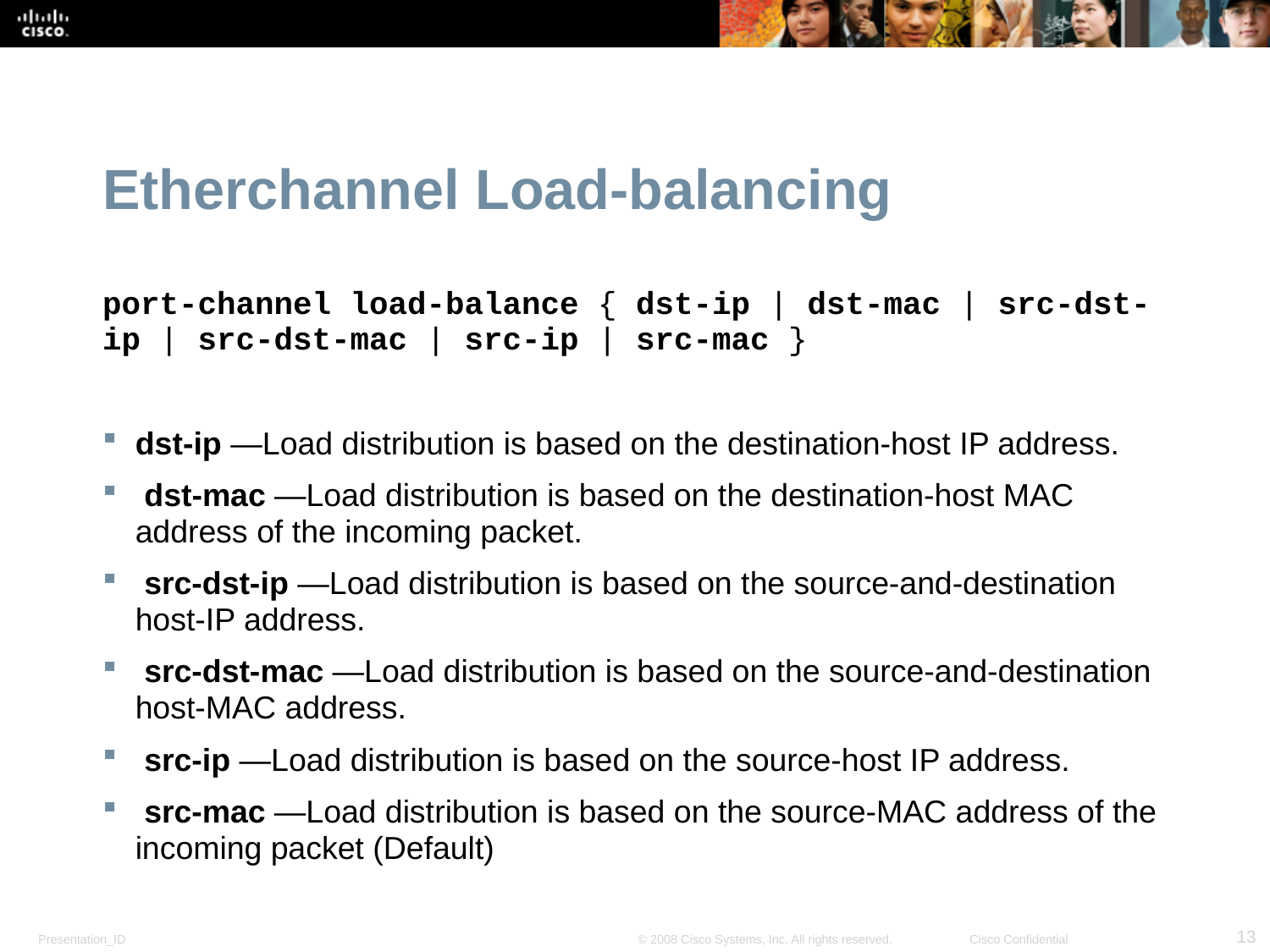

# Etherchannel Load-balancing
port-channel load-balance { dst-ip | dst-mac | src-dst-ip | src-dst-mac | src-ip | src-mac }

dst-ip —Load distribution is based on the destination-host IP address.
 dst-mac —Load distribution is based on the destination-host MAC address of the incoming packet.
 src-dst-ip —Load distribution is based on the source-and-destination host-IP address.
 src-dst-mac —Load distribution is based on the source-and-destination host-MAC address.
 src-ip —Load distribution is based on the source-host IP address.
 src-mac —Load distribution is based on the source-MAC address of the incoming packet (Default)